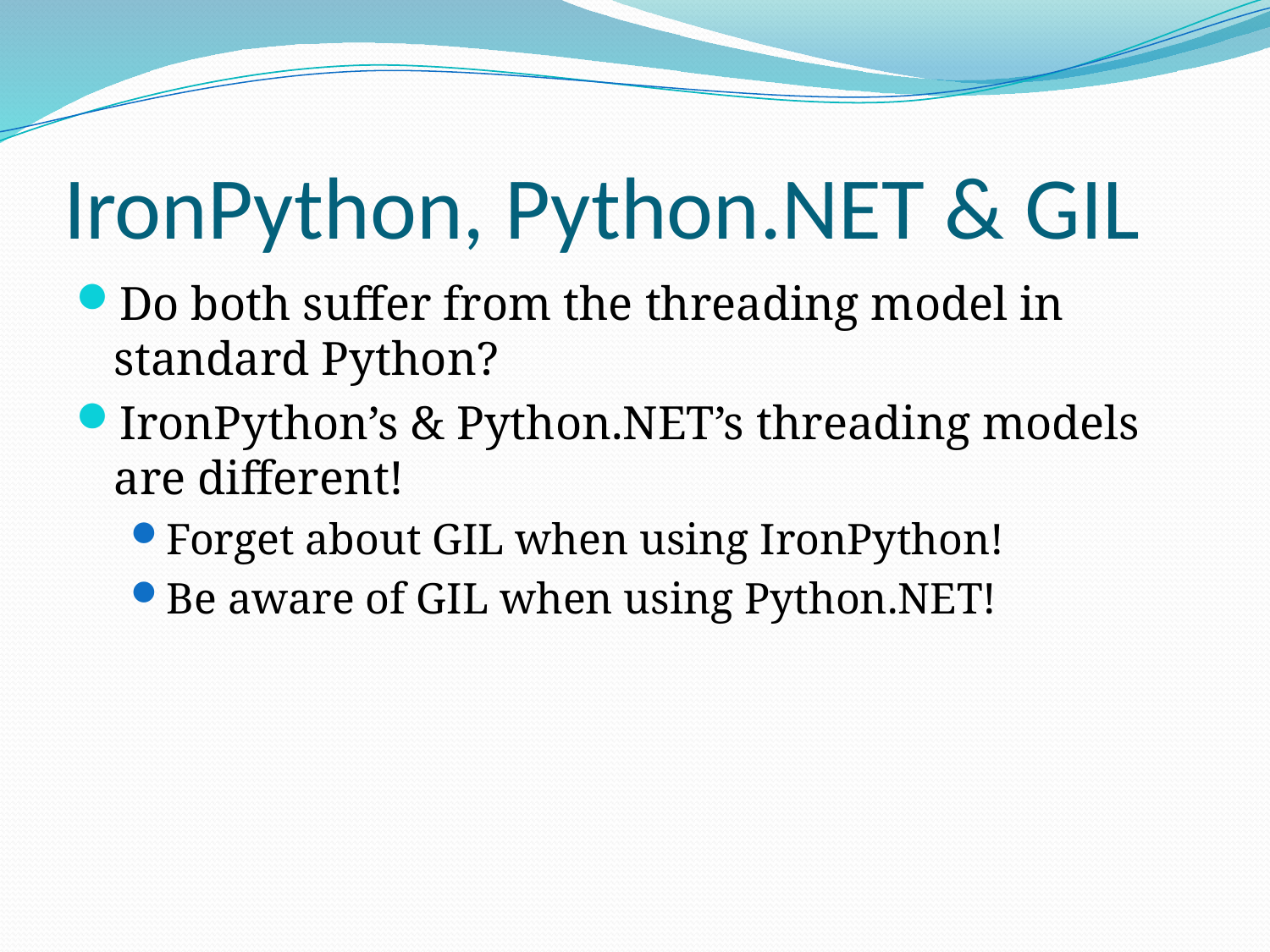

# IronPython, Python.NET & GIL
Do both suffer from the threading model in standard Python?
IronPython’s & Python.NET’s threading models are different!
Forget about GIL when using IronPython!
Be aware of GIL when using Python.NET!